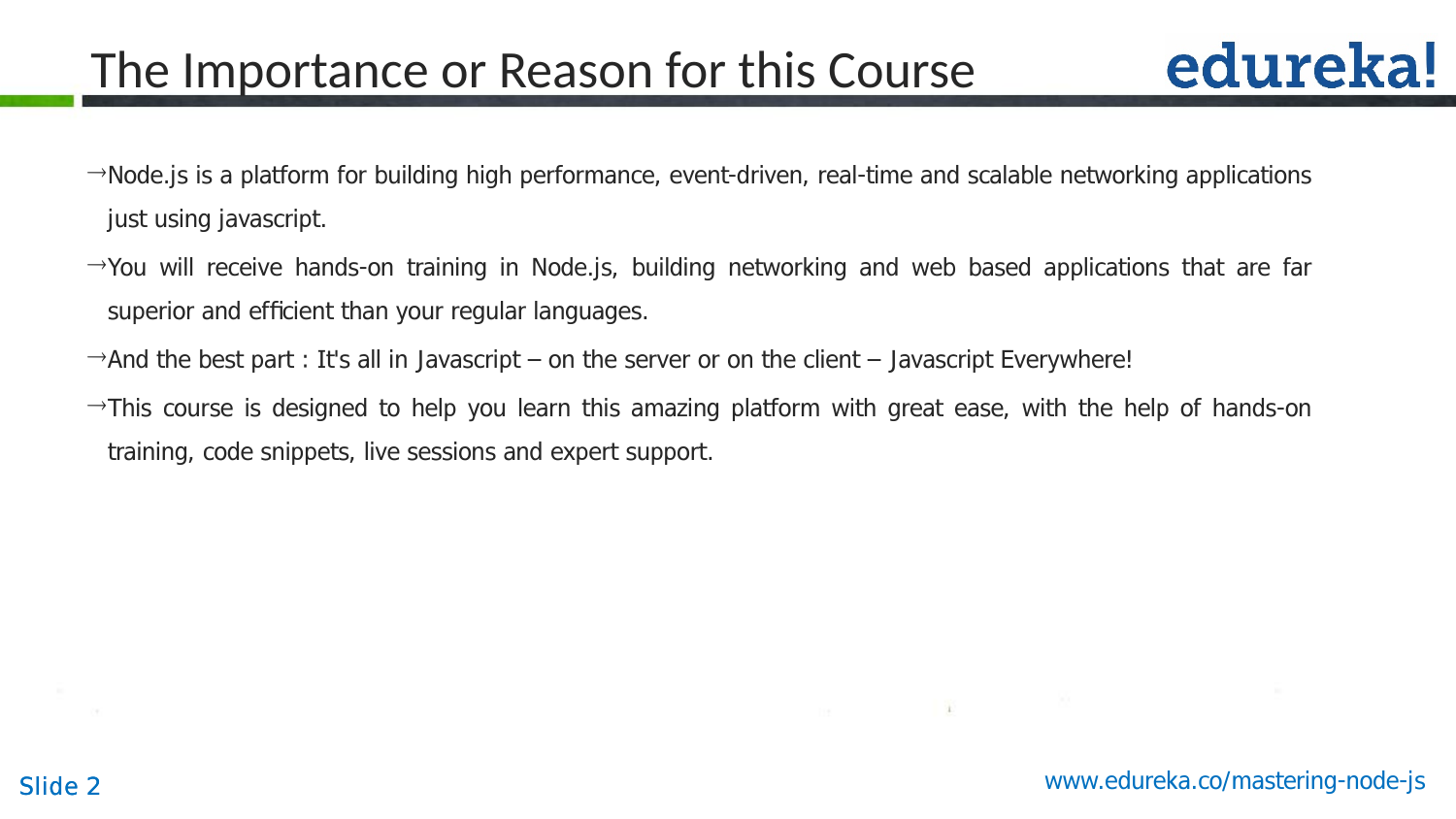

# The Importance or Reason for this Course
Node.js is a platform for building high performance, event-driven, real-time and scalable networking applications just using javascript.
You will receive hands-on training in Node.js, building networking and web based applications that are far superior and efficient than your regular languages.
And the best part : It's all in Javascript – on the server or on the client – Javascript Everywhere!
This course is designed to help you learn this amazing platform with great ease, with the help of hands-on training, code snippets, live sessions and expert support.